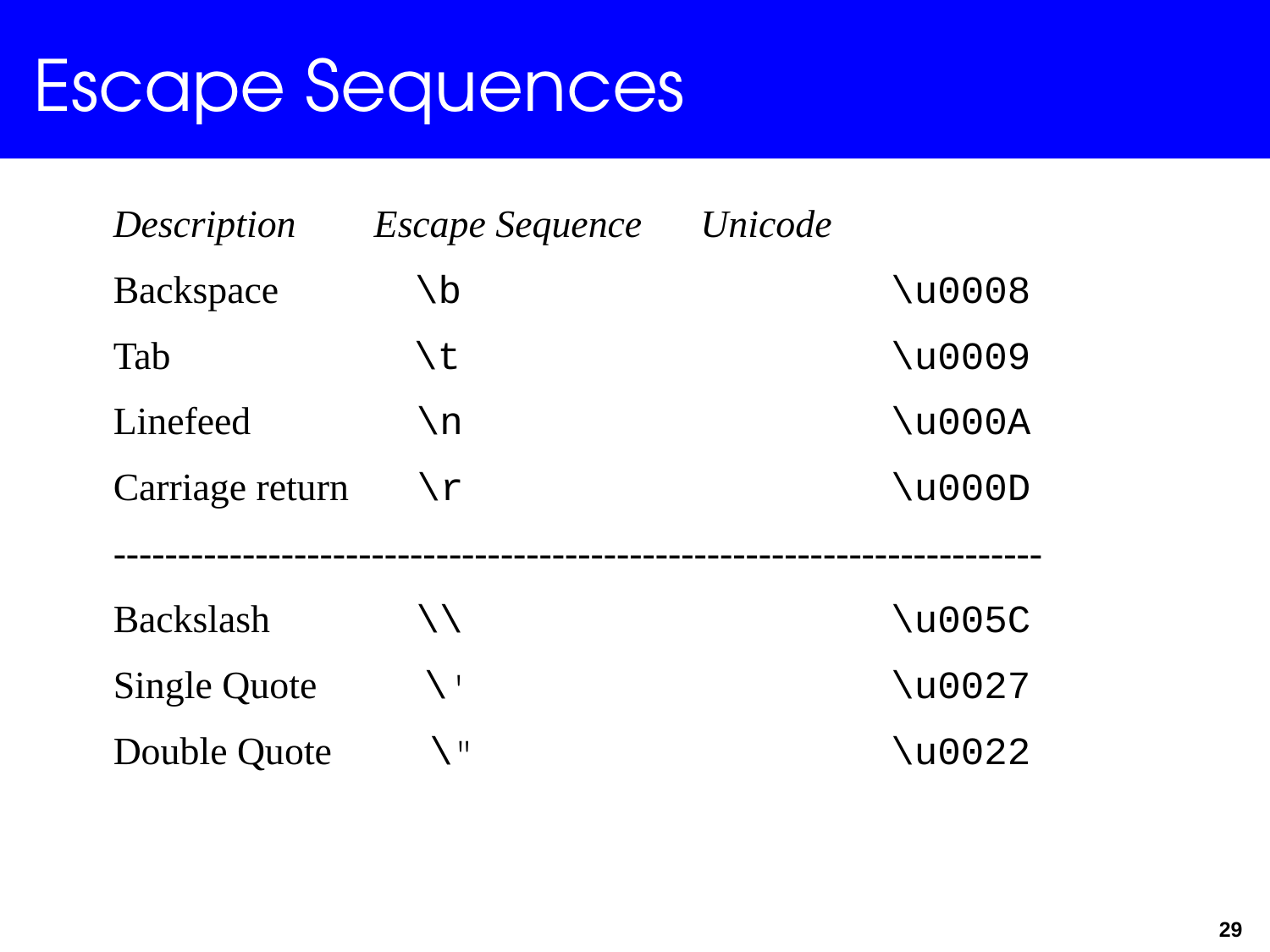

Escape Sequences
Description        Escape Sequence 	Unicode
Backspace              \b		\u0008
Tab                         \t		\u0009
Linefeed                 \n		\u000A
Carriage return       \r		\u000D
------------------------------------------------------------------------
Backslash               \\		\u005C
Single Quote           \' 		\u0027
Double Quote          \" 		\u0022